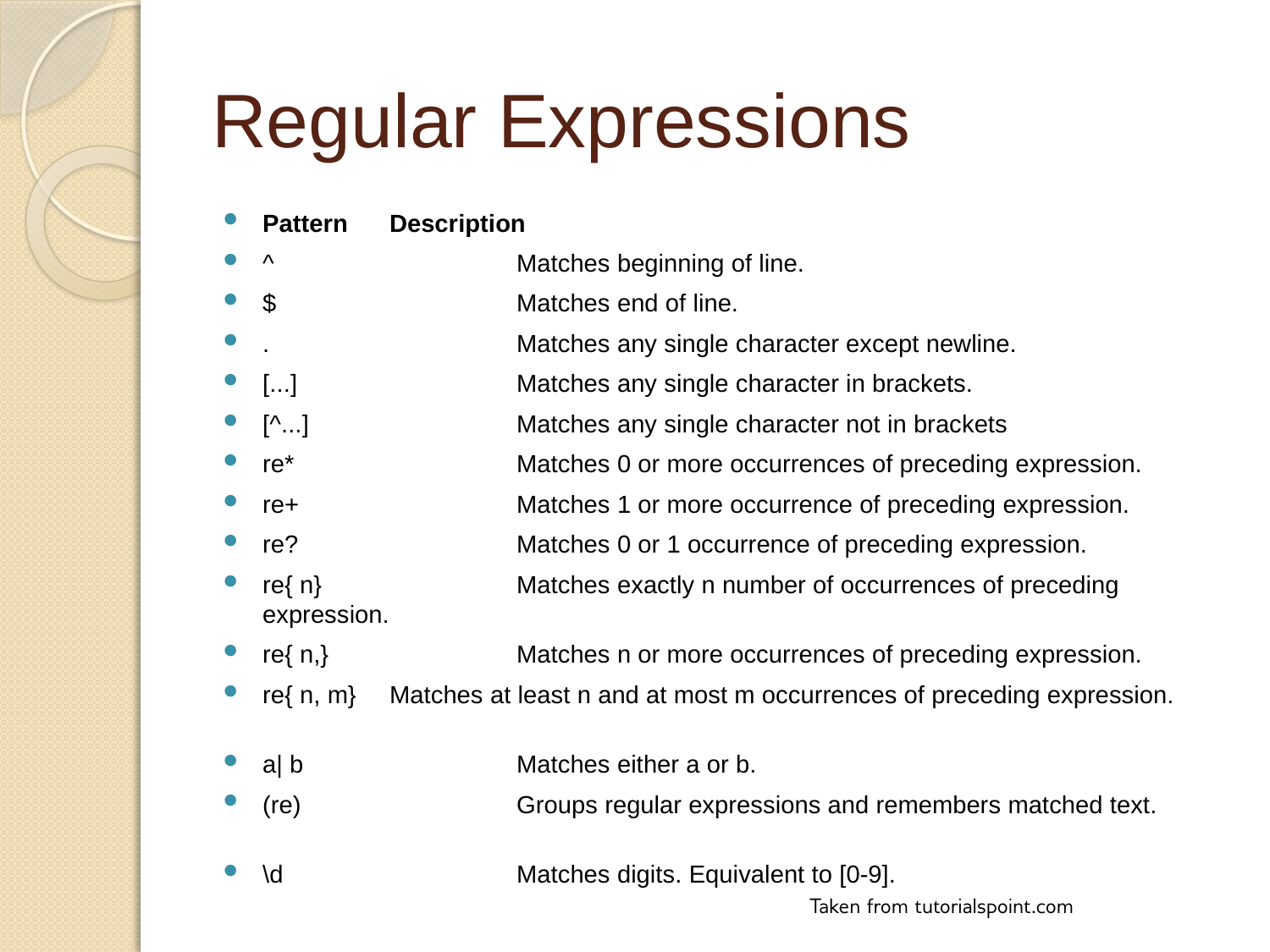

# Regular Expressions
Pattern	Description
^		Matches beginning of line.
$		Matches end of line.
.		Matches any single character except newline.
[...]		Matches any single character in brackets.
[^...]		Matches any single character not in brackets
re*		Matches 0 or more occurrences of preceding expression.
re+		Matches 1 or more occurrence of preceding expression.
re?		Matches 0 or 1 occurrence of preceding expression.
re{ n}		Matches exactly n number of occurrences of preceding expression.
re{ n,}		Matches n or more occurrences of preceding expression.
re{ n, m}	Matches at least n and at most m occurrences of preceding expression.
a| b		Matches either a or b.
(re)		Groups regular expressions and remembers matched text.
\d		Matches digits. Equivalent to [0-9].
Taken from tutorialspoint.com